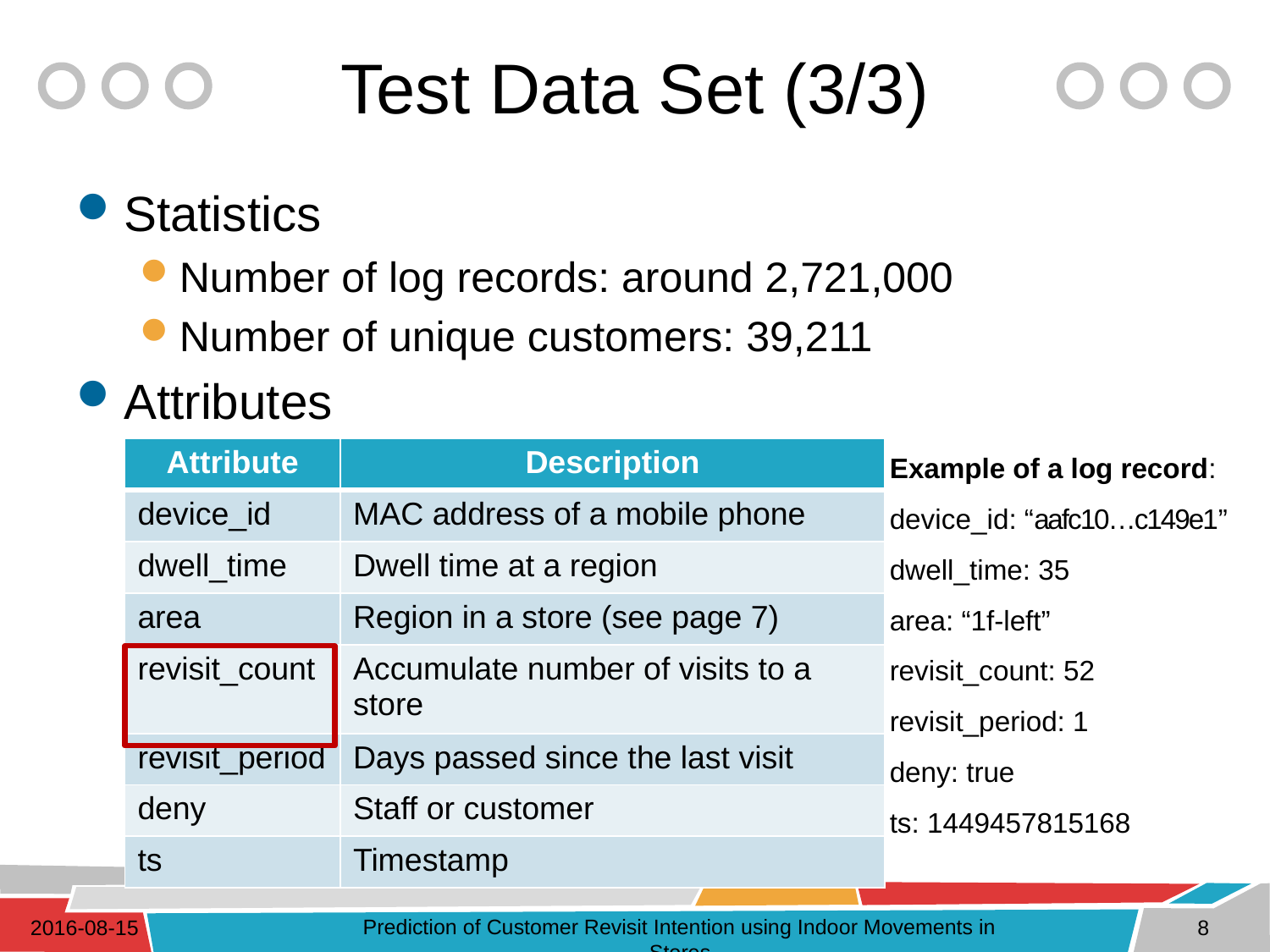

# Test Data Set (3/3)
Statistics
Number of log records: around 2,721,000
Number of unique customers: 39,211
Attributes
Example of a log record:
device_id: “aafc10…c149e1”
dwell_time: 35
area: “1f-left”
revisit_count: 52
revisit_period: 1
deny: true
ts: 1449457815168
| Attribute | Description |
| --- | --- |
| device\_id | MAC address of a mobile phone |
| dwell\_time | Dwell time at a region |
| area | Region in a store (see page 7) |
| revisit\_count | Accumulate number of visits to a store |
| revisit\_period | Days passed since the last visit |
| deny | Staff or customer |
| ts | Timestamp |